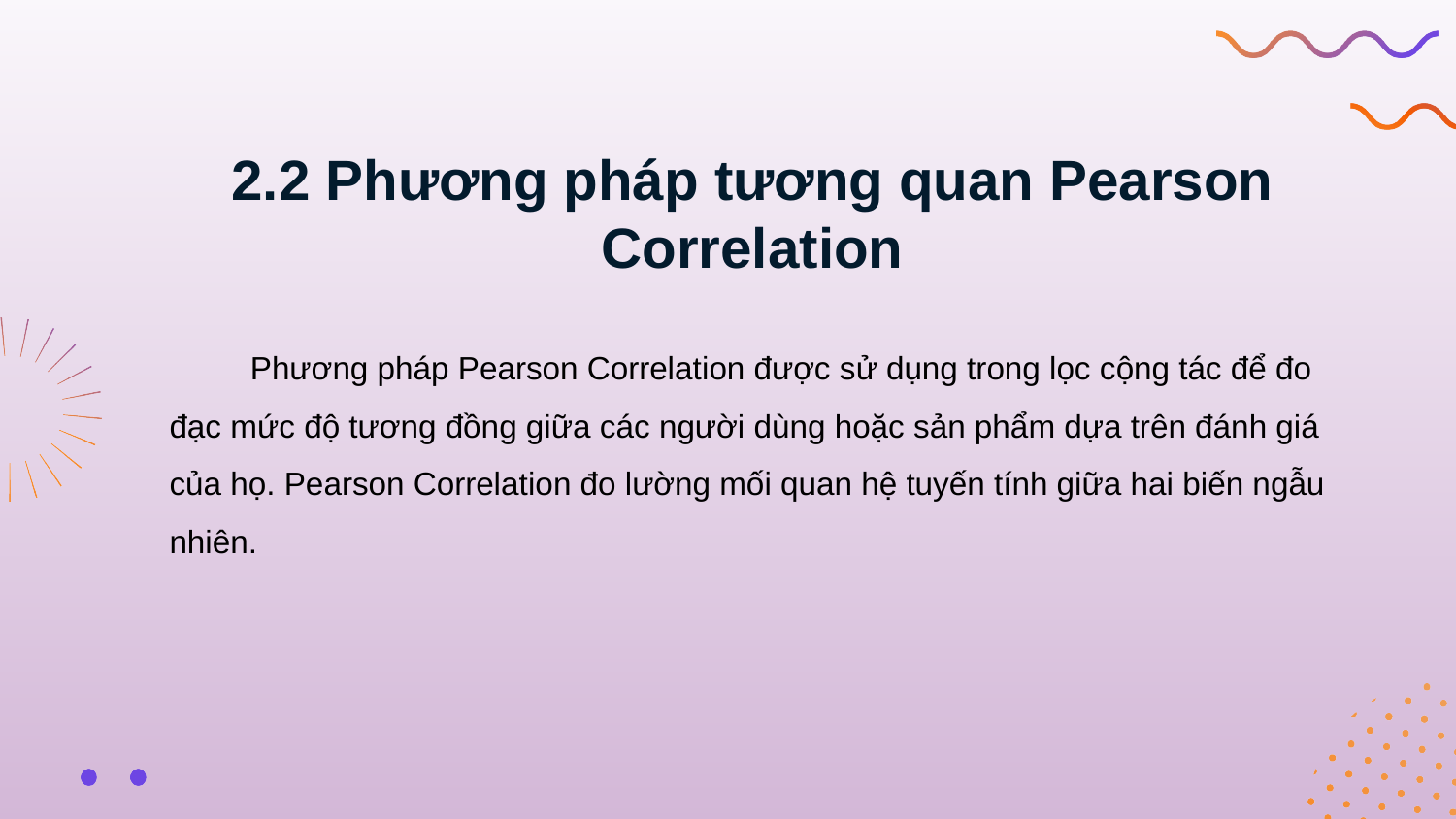

2.2 Phương pháp tương quan Pearson Correlation
         Phương pháp Pearson Correlation được sử dụng trong lọc cộng tác để đo đạc mức độ tương đồng giữa các người dùng hoặc sản phẩm dựa trên đánh giá của họ. Pearson Correlation đo lường mối quan hệ tuyến tính giữa hai biến ngẫu nhiên.